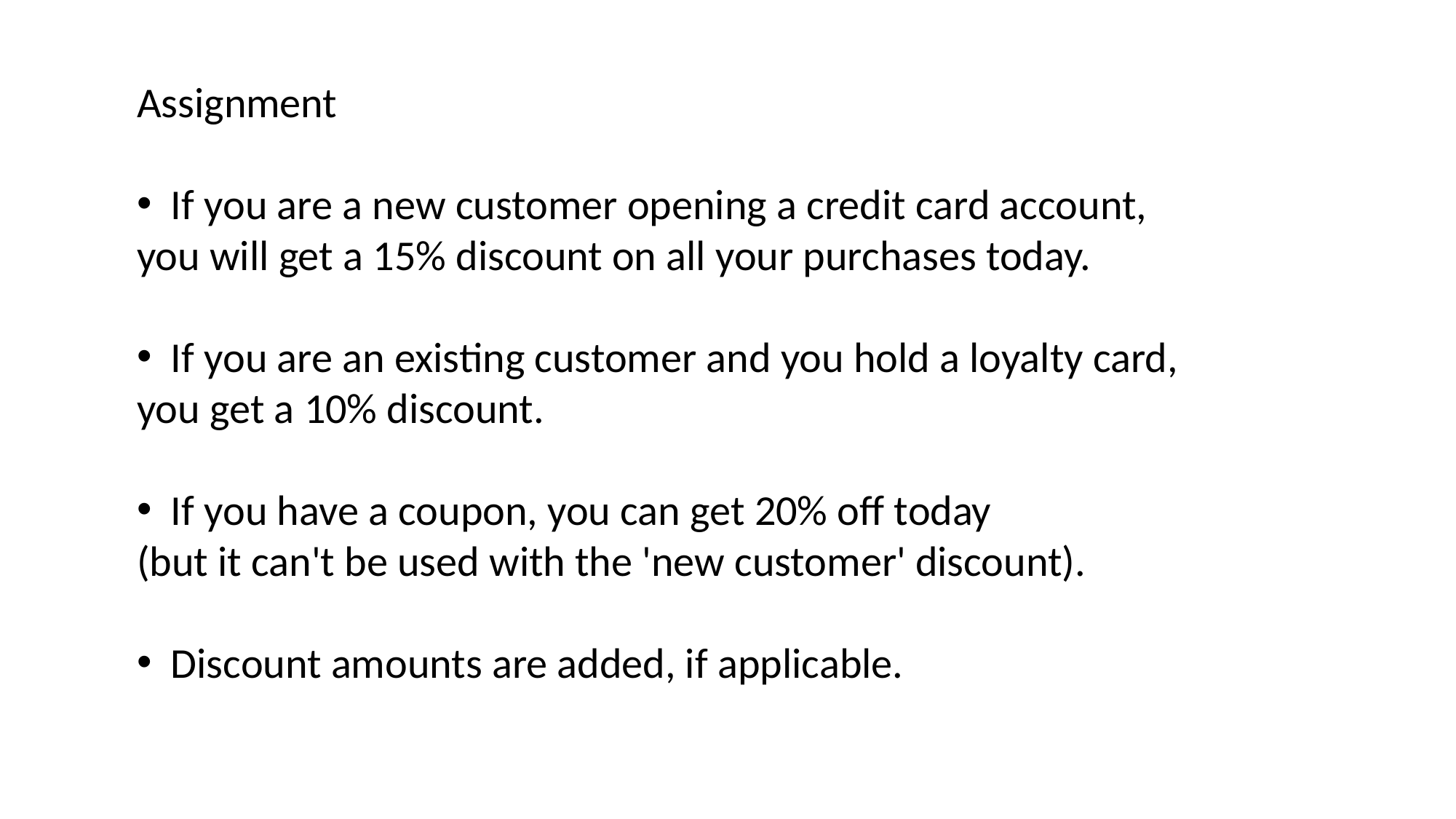

Assignment

If you are a new customer opening a credit card account,
you will get a 15% discount on all your purchases today.

If you are an existing customer and you hold a loyalty card,
you get a 10% discount.

If you have a coupon, you can get 20% off today
(but it can't be used with the 'new customer' discount).

Discount amounts are added, if applicable.